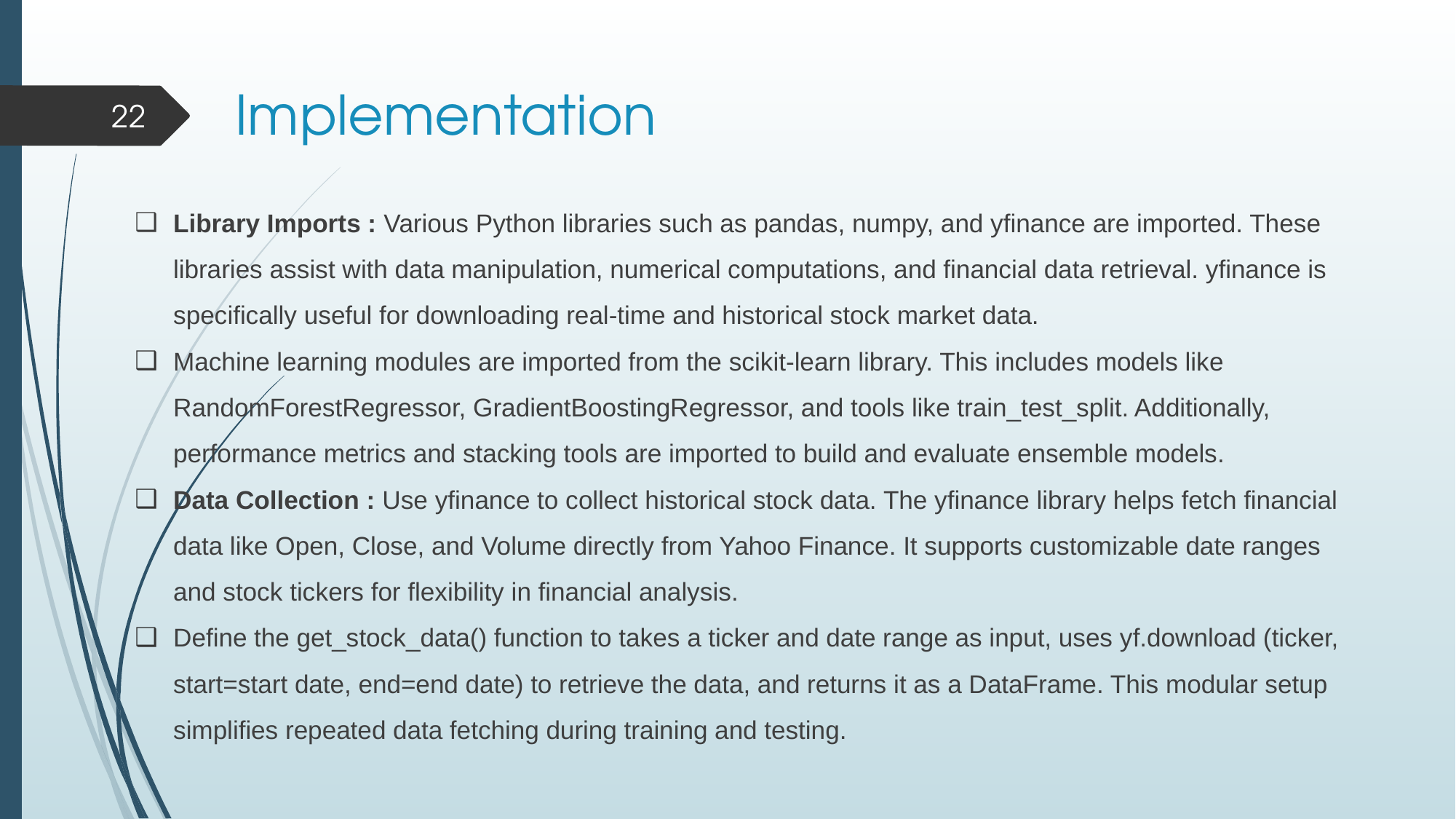

# Implementation
22
Library Imports : Various Python libraries such as pandas, numpy, and yfinance are imported. These libraries assist with data manipulation, numerical computations, and financial data retrieval. yfinance is specifically useful for downloading real-time and historical stock market data.
Machine learning modules are imported from the scikit-learn library. This includes models like RandomForestRegressor, GradientBoostingRegressor, and tools like train_test_split. Additionally, performance metrics and stacking tools are imported to build and evaluate ensemble models.
Data Collection : Use yfinance to collect historical stock data. The yfinance library helps fetch financial data like Open, Close, and Volume directly from Yahoo Finance. It supports customizable date ranges and stock tickers for flexibility in financial analysis.
Define the get_stock_data() function to takes a ticker and date range as input, uses yf.download (ticker, start=start date, end=end date) to retrieve the data, and returns it as a DataFrame. This modular setup simplifies repeated data fetching during training and testing.